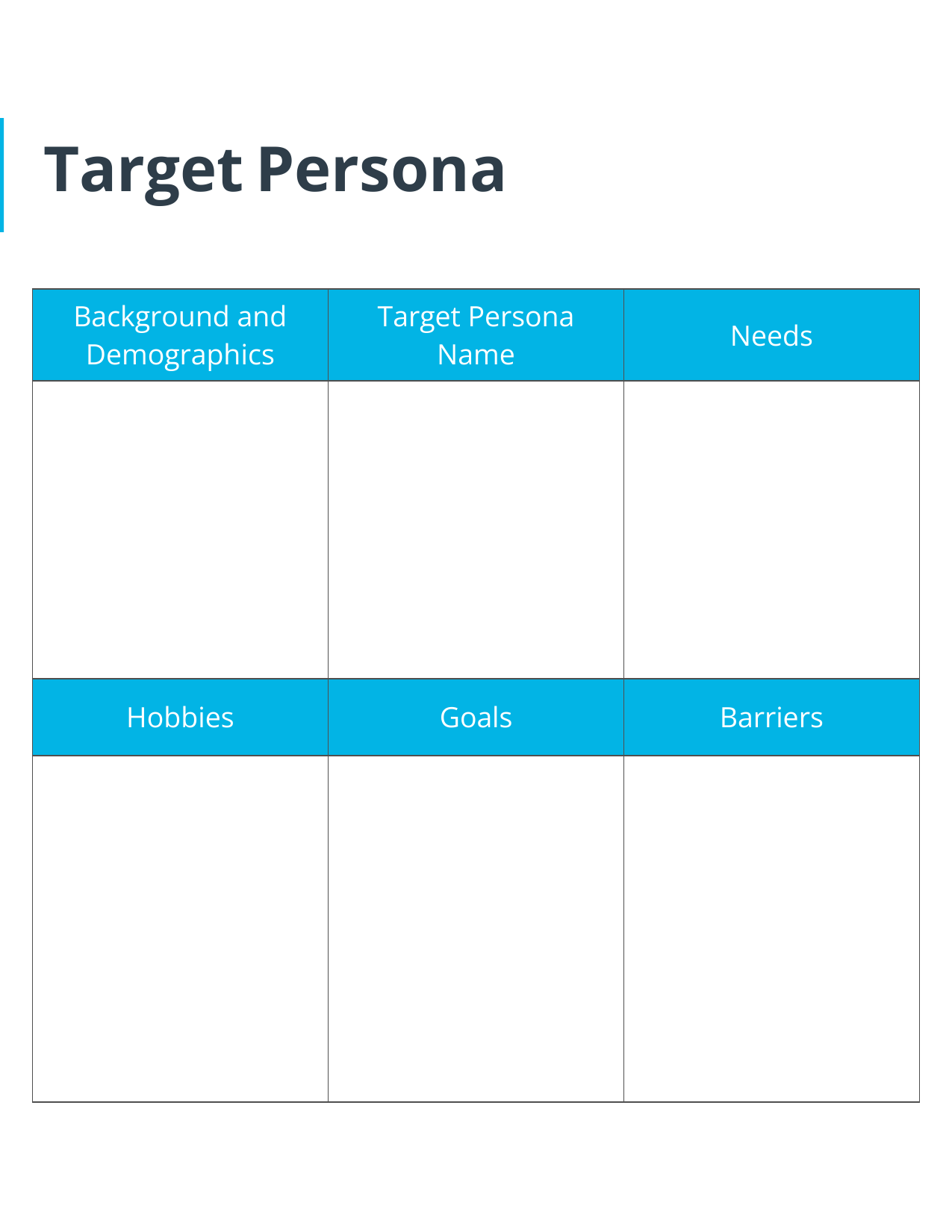

# Target Persona
| Background and Demographics | Target Persona Name | Needs |
| --- | --- | --- |
|  |  |  |
| Hobbies | Goals | Barriers |
|  |  |  |